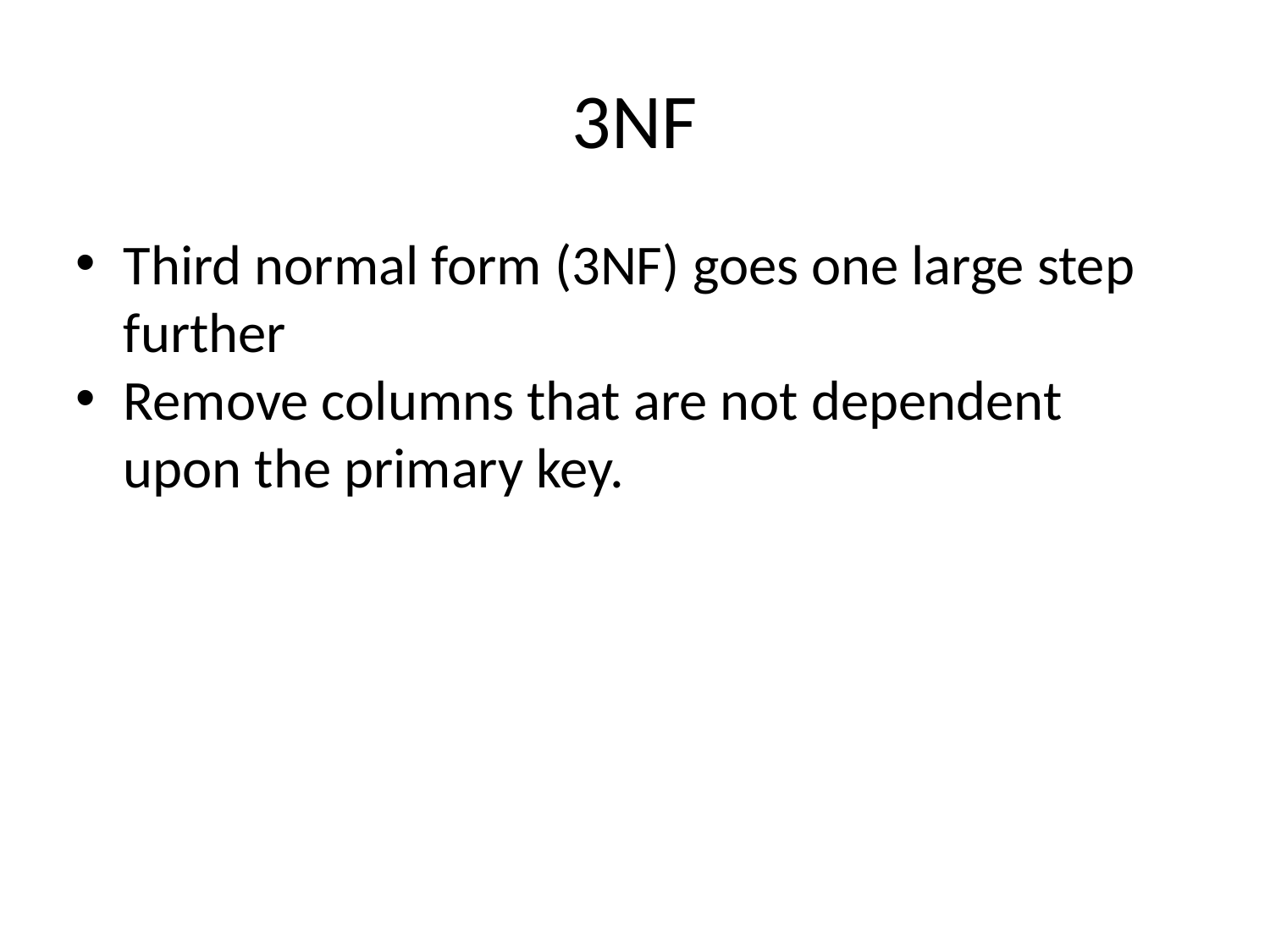

3NF
Third normal form (3NF) goes one large step further
Remove columns that are not dependent upon the primary key.